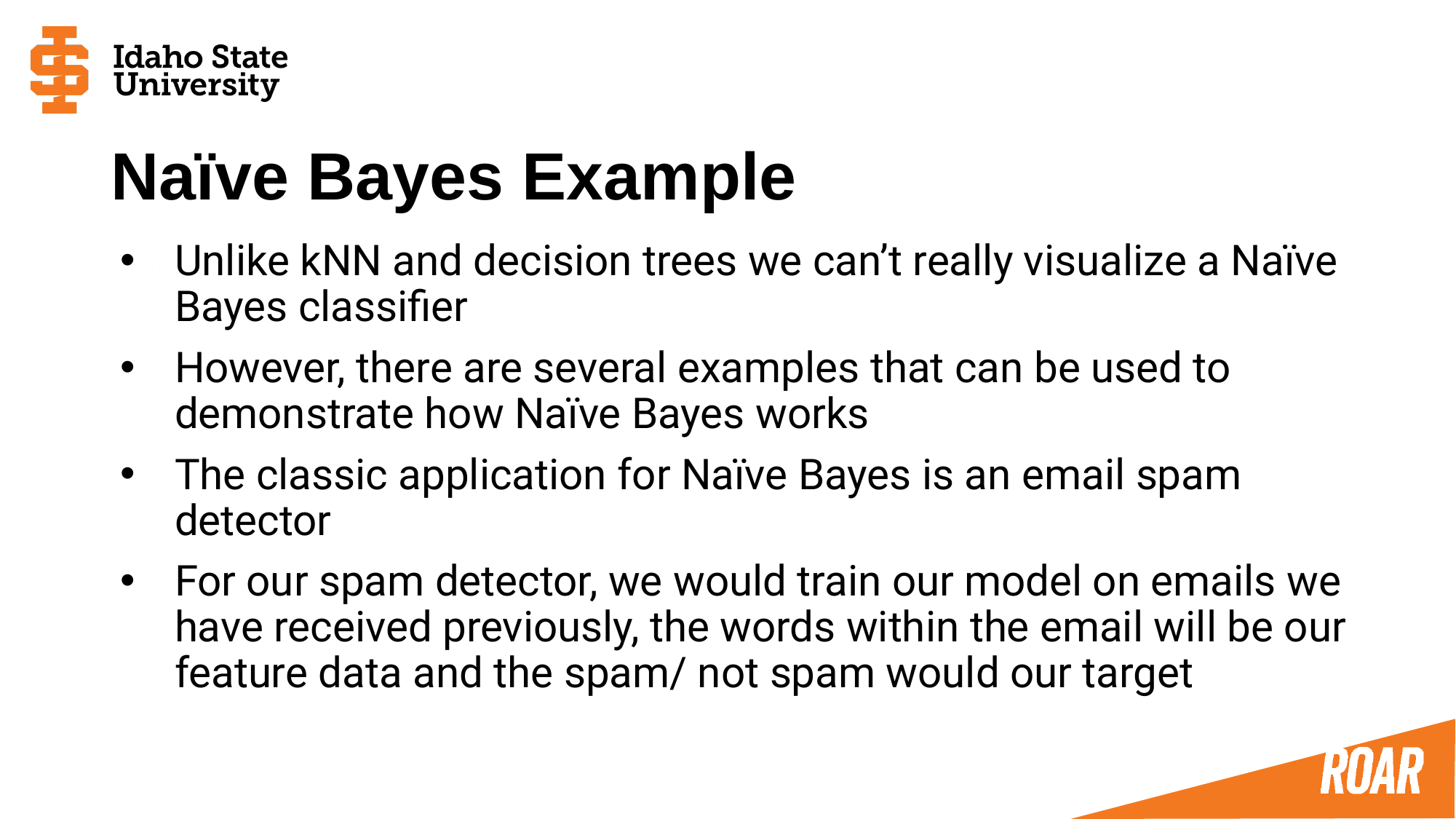

# Naïve Bayes Example
Unlike kNN and decision trees we can’t really visualize a Naïve Bayes classifier
However, there are several examples that can be used to demonstrate how Naïve Bayes works
The classic application for Naïve Bayes is an email spam detector
For our spam detector, we would train our model on emails we have received previously, the words within the email will be our feature data and the spam/ not spam would our target